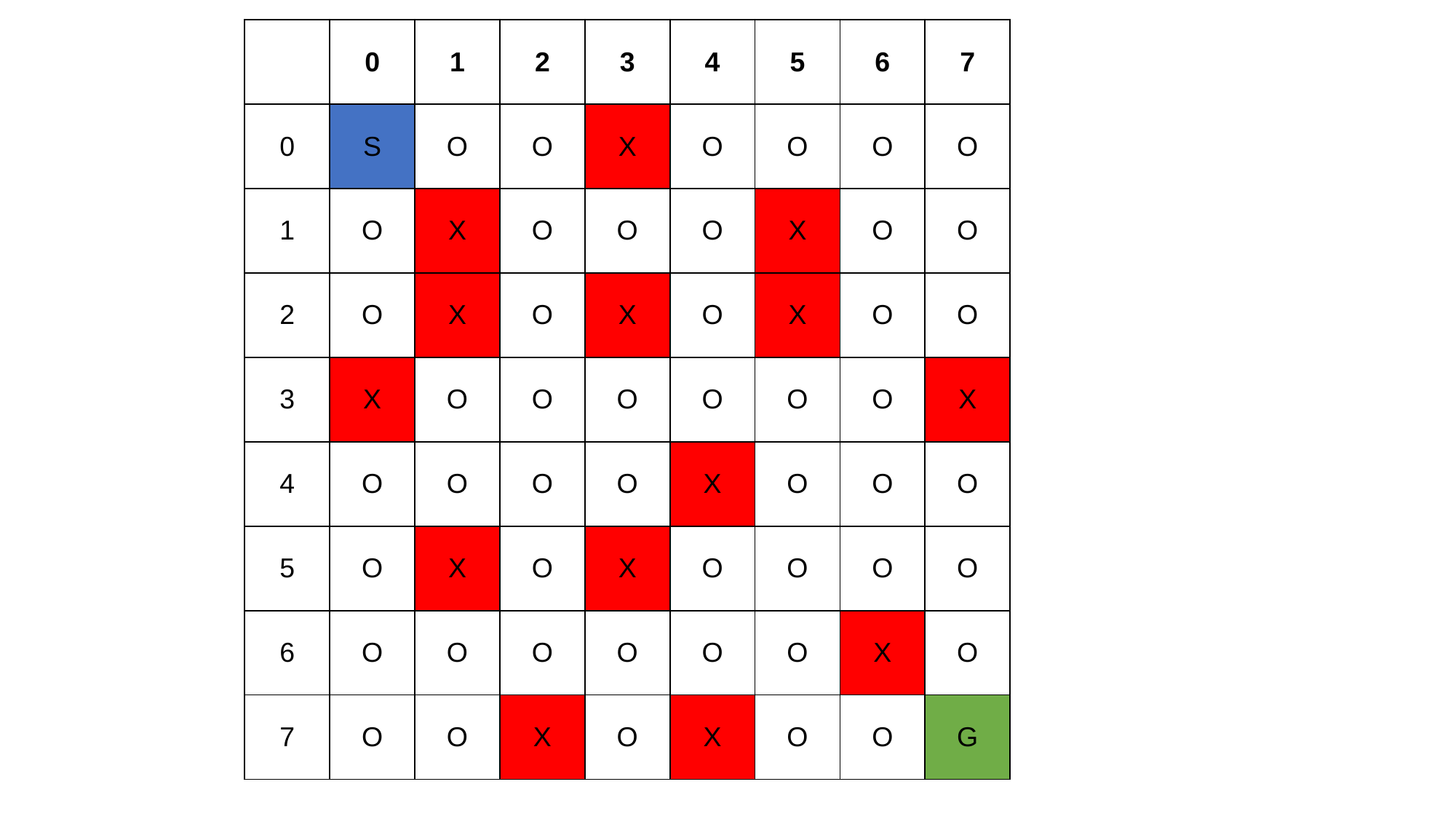

|  | 0 | 1 | 2 | 3 | 4 | 5 | 6 | 7 |
| --- | --- | --- | --- | --- | --- | --- | --- | --- |
| 0 | S | O | O | X | O | O | O | O |
| 1 | O | X | O | O | O | X | O | O |
| 2 | O | X | O | X | O | X | O | O |
| 3 | X | O | O | O | O | O | O | X |
| 4 | O | O | O | O | X | O | O | O |
| 5 | O | X | O | X | O | O | O | O |
| 6 | O | O | O | O | O | O | X | O |
| 7 | O | O | X | O | X | O | O | G |